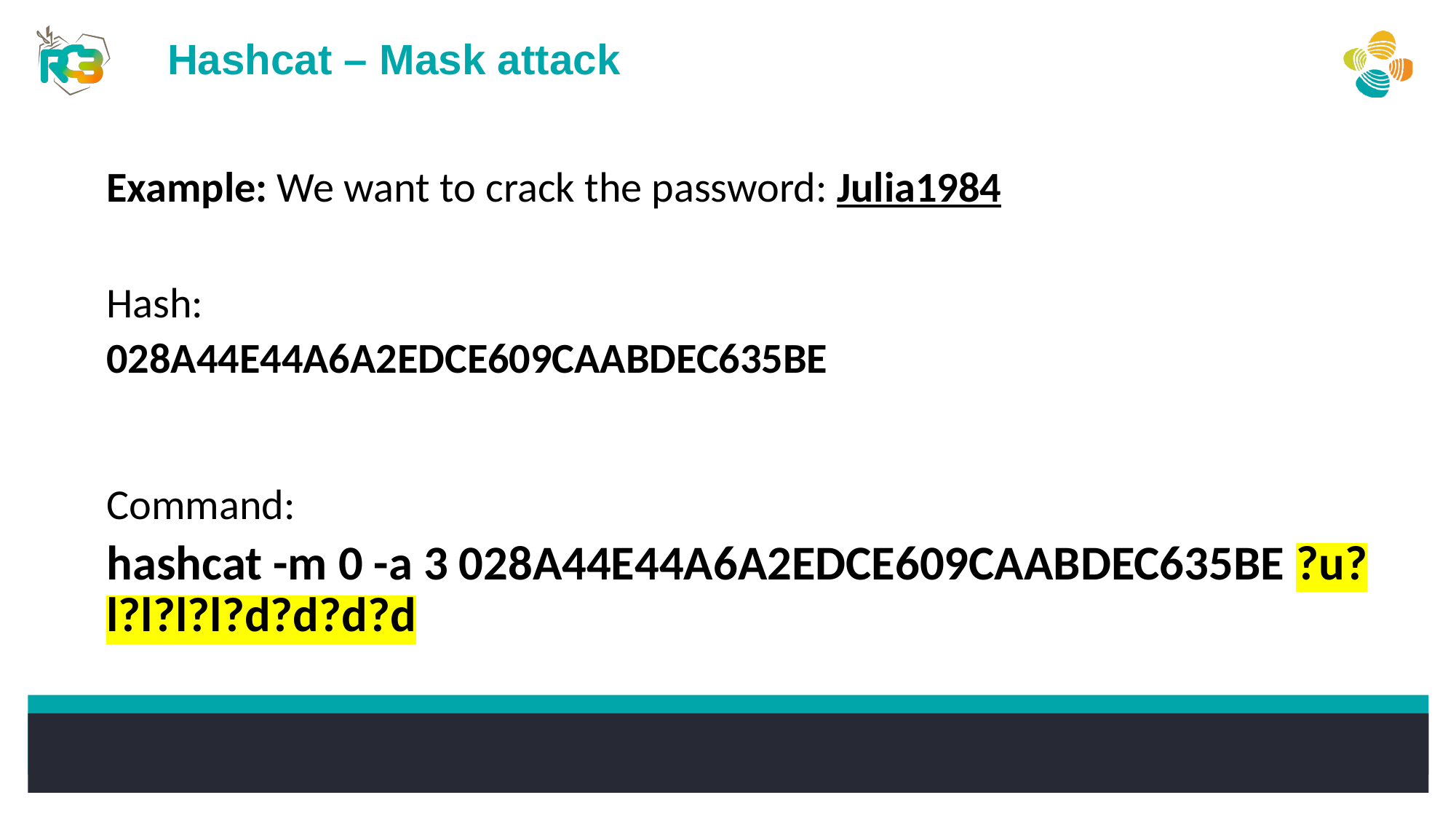

Hashcat – Mask attack
Example: We want to crack the password: Julia1984

Hash:
028A44E44A6A2EDCE609CAABDEC635BE

Command:
hashcat -m 0 -a 3 028A44E44A6A2EDCE609CAABDEC635BE ?u?l?l?l?l?d?d?d?d